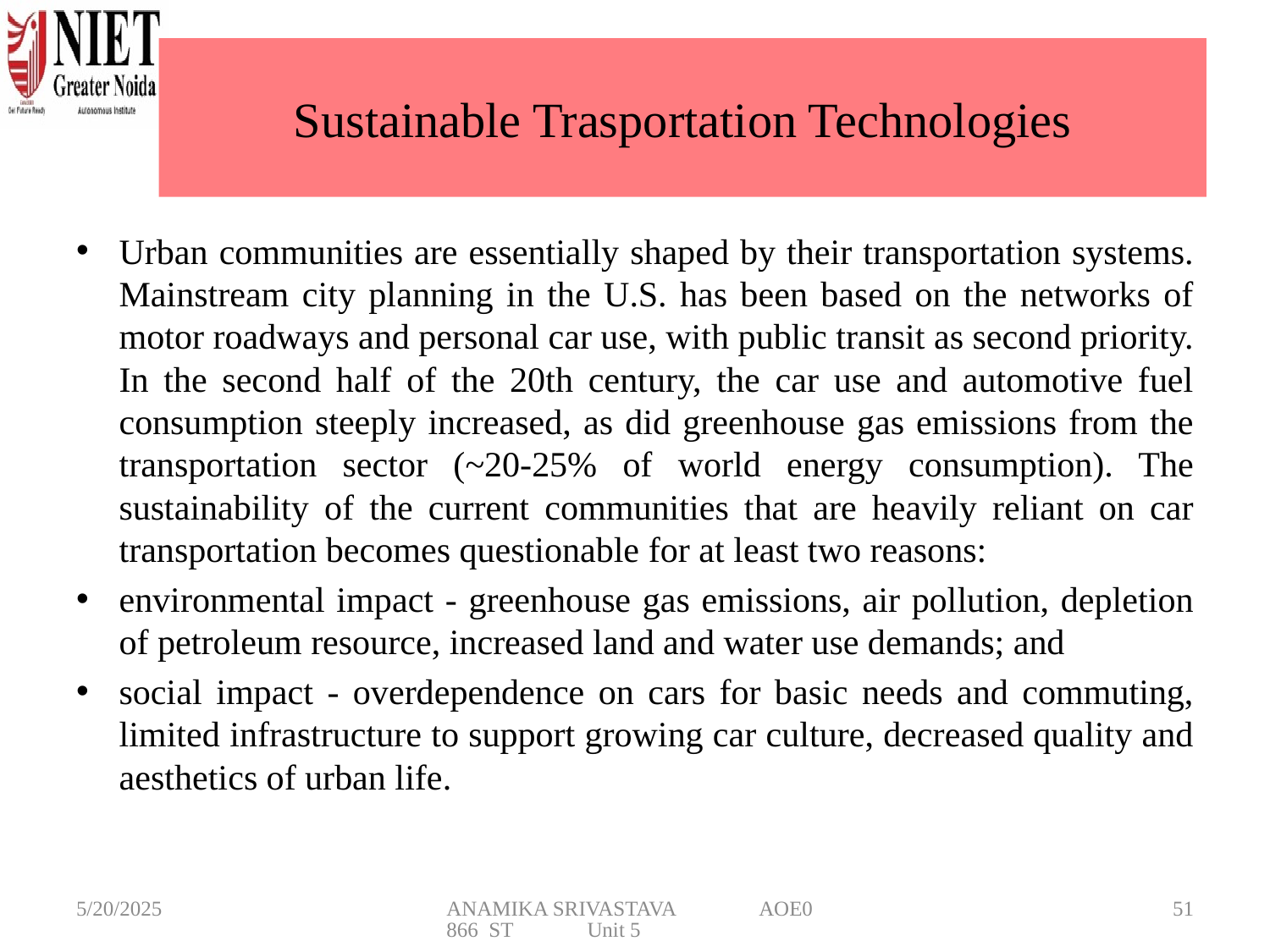

# Sustainable Trasportation Technologies
Urban communities are essentially shaped by their transportation systems. Mainstream city planning in the U.S. has been based on the networks of motor roadways and personal car use, with public transit as second priority. In the second half of the 20th century, the car use and automotive fuel consumption steeply increased, as did greenhouse gas emissions from the transportation sector (~20-25% of world energy consumption). The sustainability of the current communities that are heavily reliant on car transportation becomes questionable for at least two reasons:
environmental impact - greenhouse gas emissions, air pollution, depletion of petroleum resource, increased land and water use demands; and
social impact - overdependence on cars for basic needs and commuting, limited infrastructure to support growing car culture, decreased quality and aesthetics of urban life.

5/20/2025
ANAMIKA SRIVASTAVA                AOE0866  ST              Unit 5
51